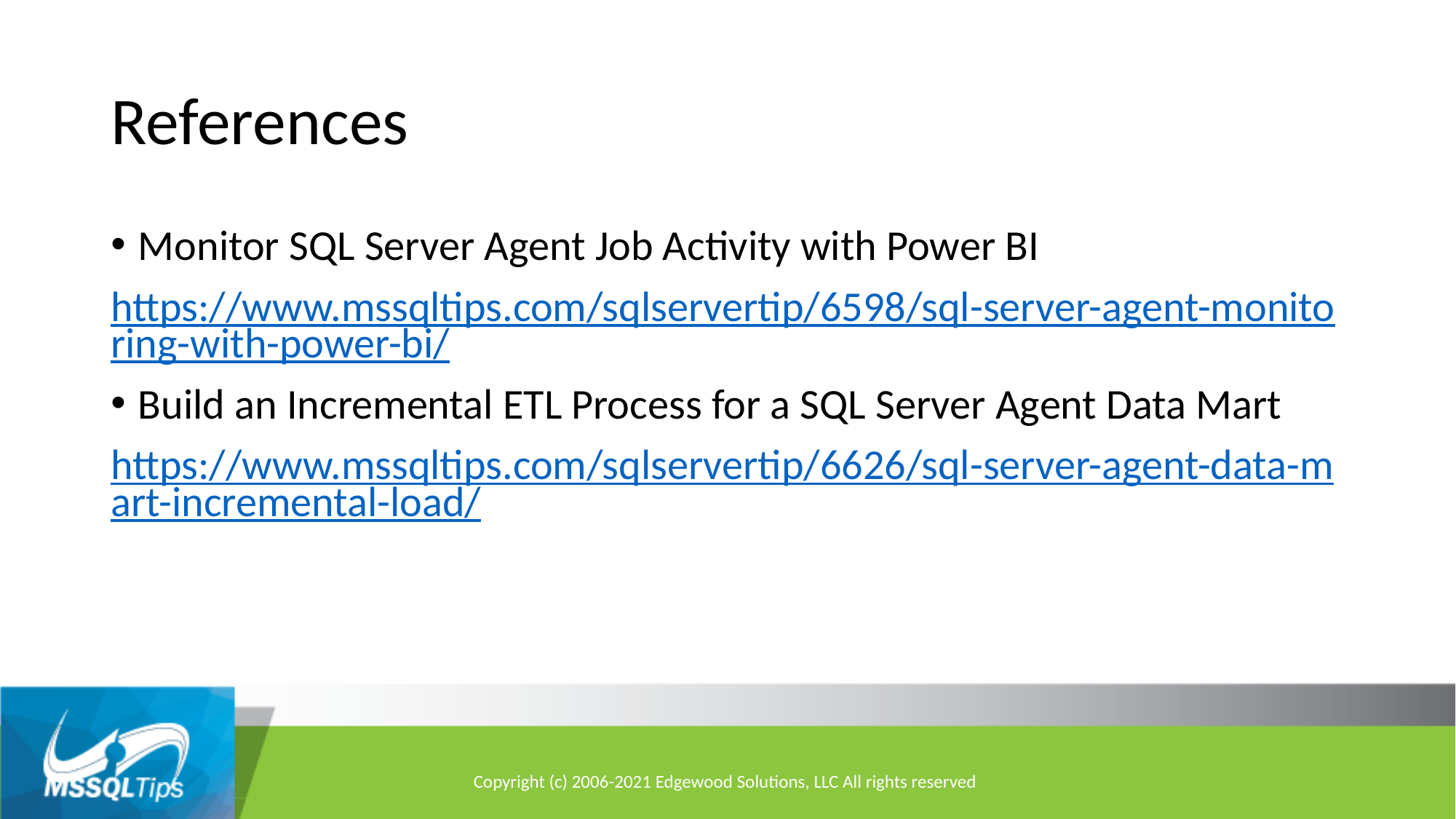

# References
Monitor SQL Server Agent Job Activity with Power BI
https://www.mssqltips.com/sqlservertip/6598/sql-server-agent-monitoring-with-power-bi/
Build an Incremental ETL Process for a SQL Server Agent Data Mart
https://www.mssqltips.com/sqlservertip/6626/sql-server-agent-data-mart-incremental-load/